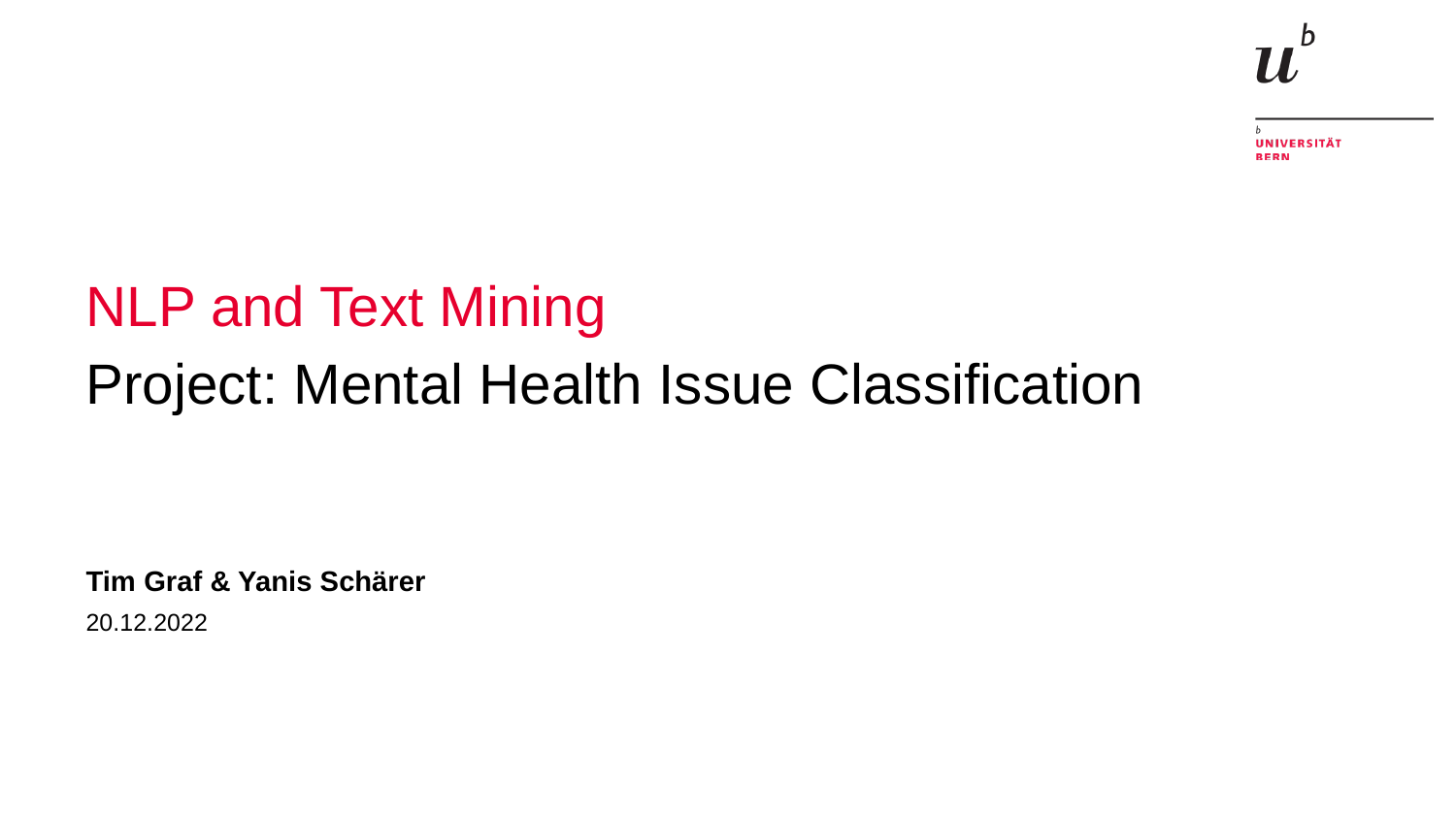

NLP and Text Mining
Project: Mental Health Issue Classification
Tim Graf & Yanis Schärer
20.12.2022